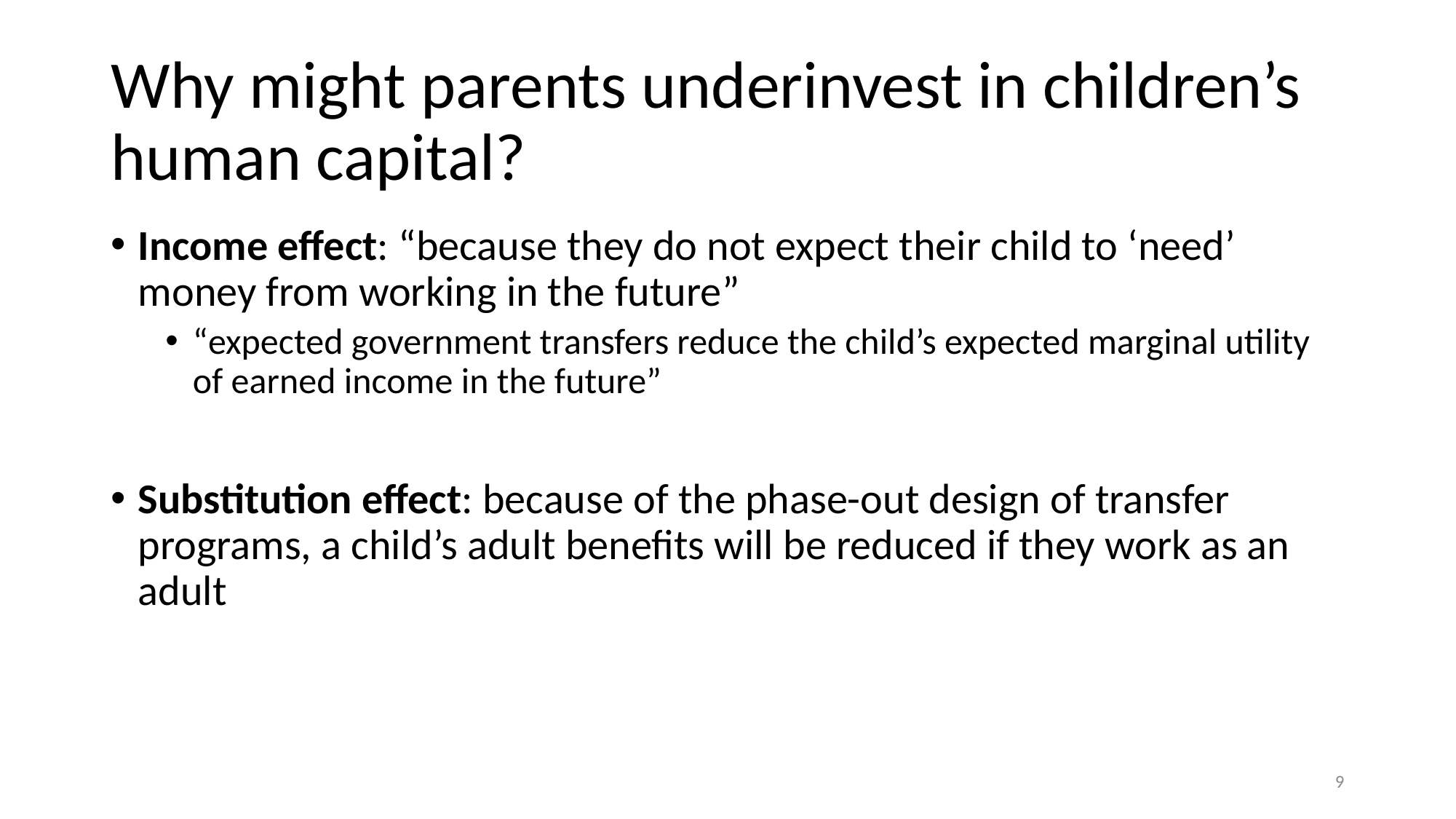

# Why might parents underinvest in children’s human capital?
Income effect: “because they do not expect their child to ‘need’ money from working in the future”
“expected government transfers reduce the child’s expected marginal utility of earned income in the future”

Substitution effect: because of the phase-out design of transfer programs, a child’s adult benefits will be reduced if they work as an adult

9